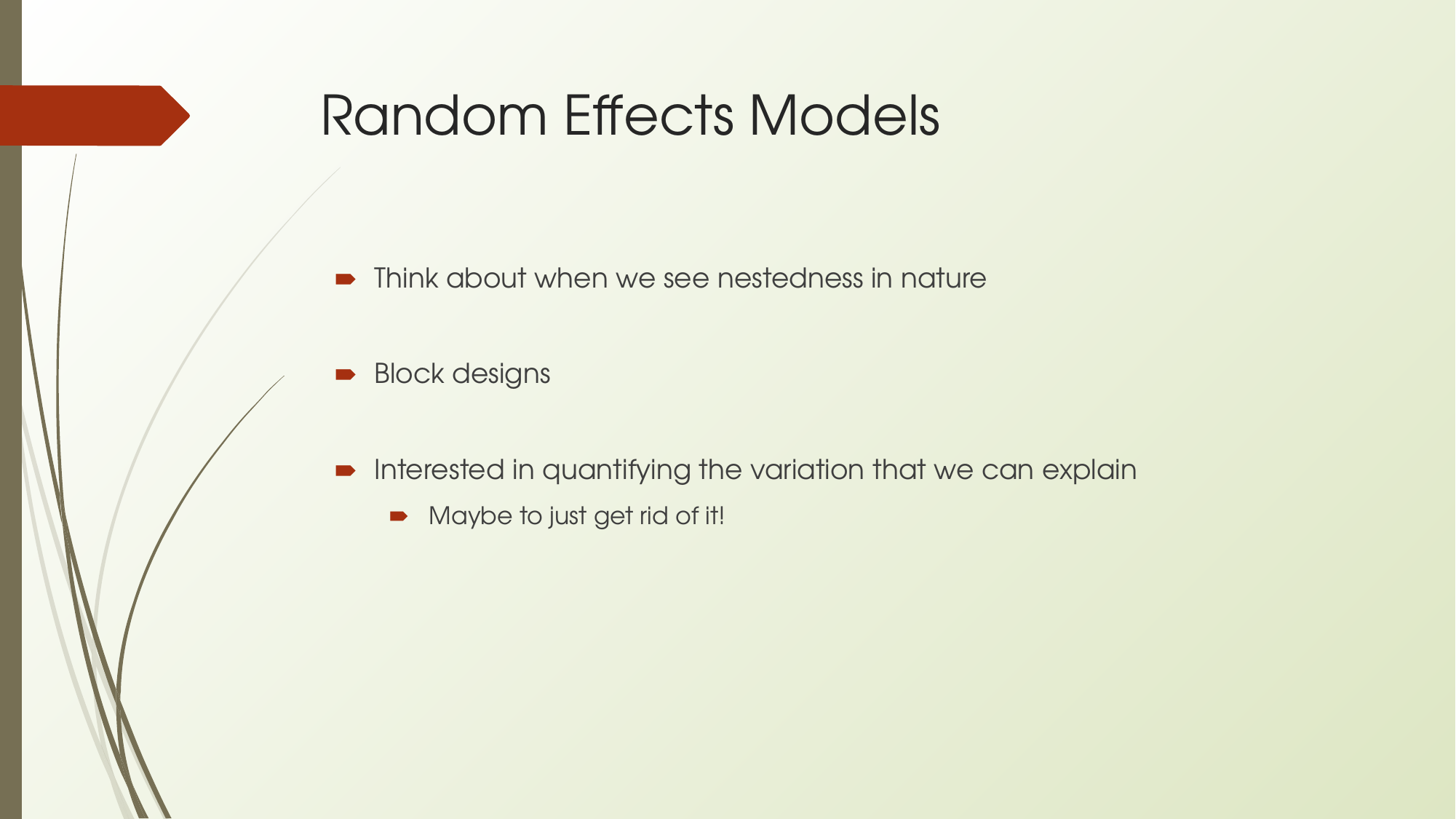

# Random Effects Models
Think about when we see nestedness in nature

Block designs

Interested in quantifying the variation that we can explain
Maybe to just get rid of it!